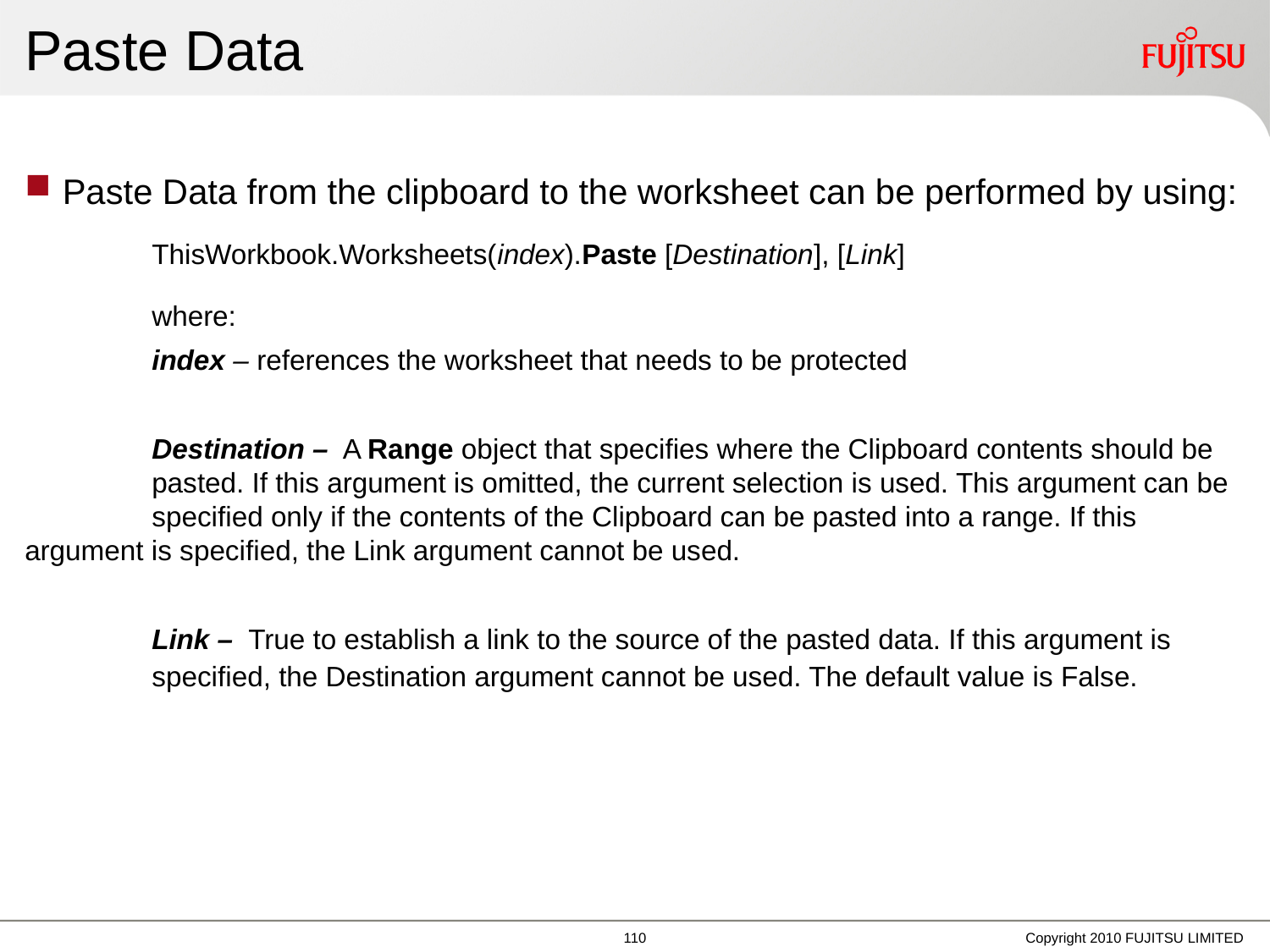

# Paste Data

Paste Data from the clipboard to the worksheet can be performed by using:
	ThisWorkbook.Worksheets(index).Paste [Destination], [Link]
	where:
	index – references the worksheet that needs to be protected

	Destination –  A Range object that specifies where the Clipboard contents should be 	pasted. If this argument is omitted, the current selection is used. This argument can be 	specified only if the contents of the Clipboard can be pasted into a range. If this 	argument is specified, the Link argument cannot be used.

	Link –  True to establish a link to the source of the pasted data. If this argument is 	specified, the Destination argument cannot be used. The default value is False.
Copyright 2010 FUJITSU LIMITED